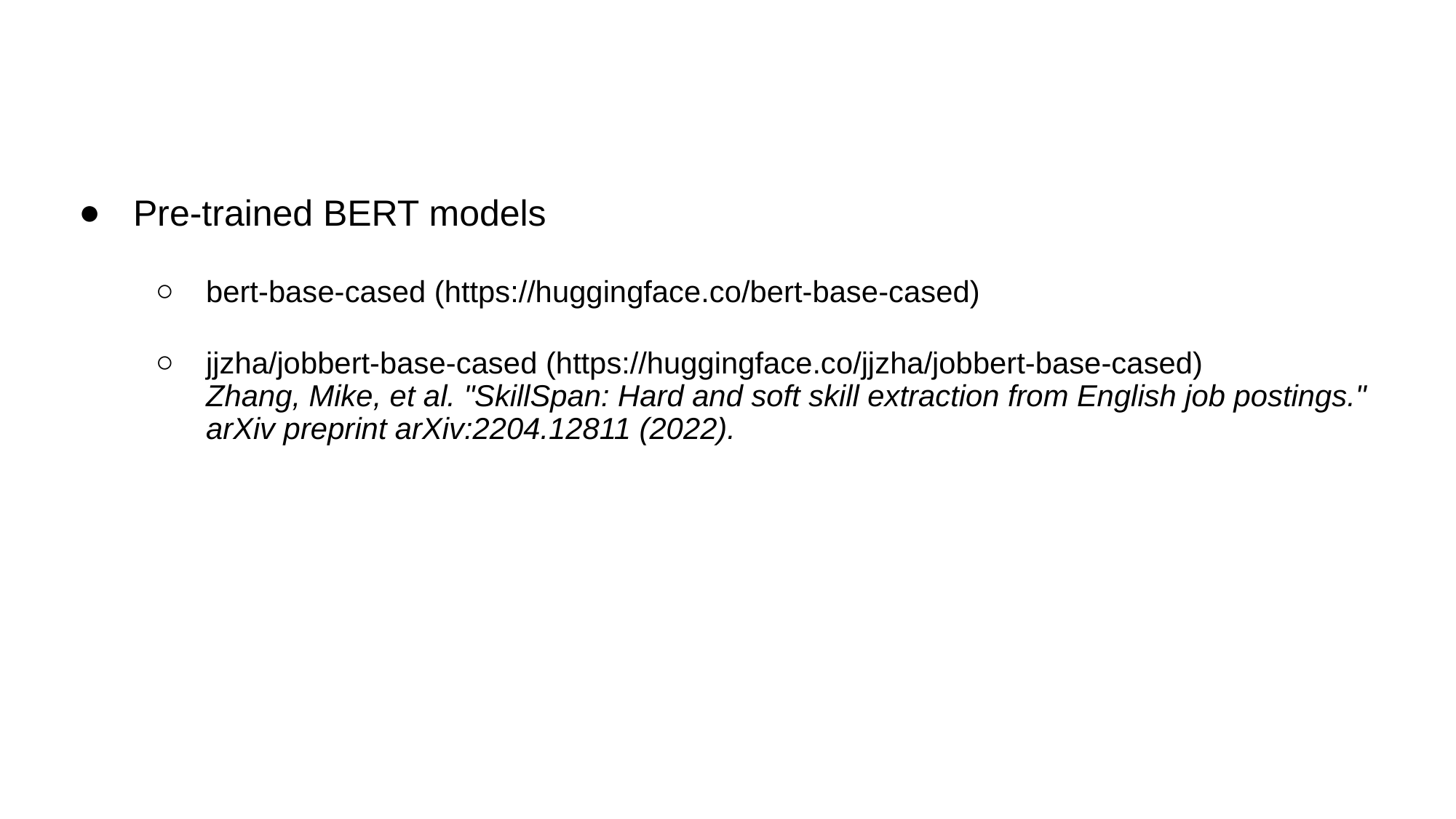

Pre-trained BERT models

bert-base-cased (https://huggingface.co/bert-base-cased)

jjzha/jobbert-base-cased (https://huggingface.co/jjzha/jobbert-base-cased)
Zhang, Mike, et al. "SkillSpan: Hard and soft skill extraction from English job postings." arXiv preprint arXiv:2204.12811 (2022).